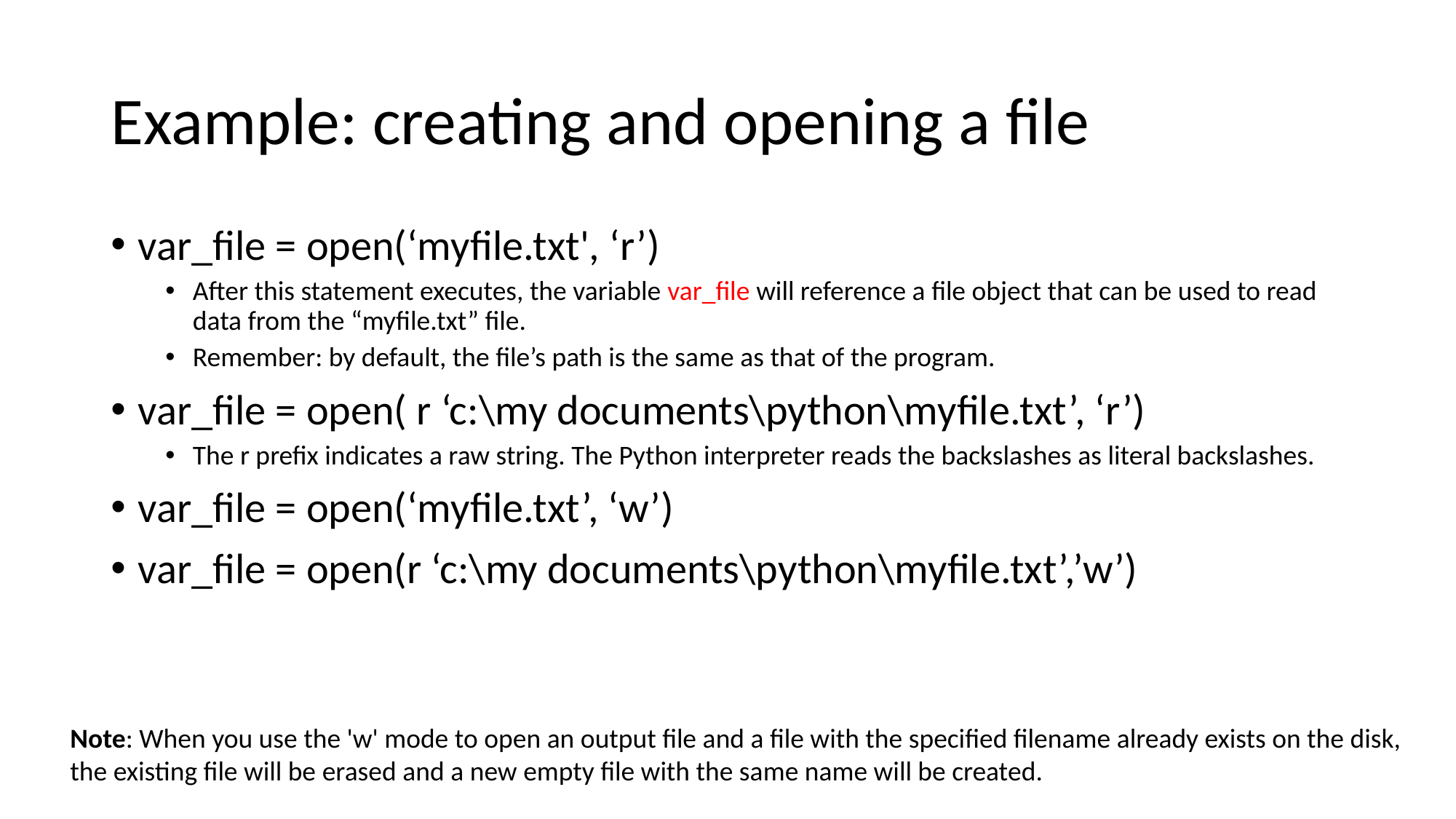

# Example: creating and opening a file
var_file = open(‘myfile.txt', ‘r’)
After this statement executes, the variable var_file will reference a file object that can be used to read data from the “myfile.txt” file.
Remember: by default, the file’s path is the same as that of the program.
var_file = open( r ‘c:\my documents\python\myfile.txt’, ‘r’)
The r prefix indicates a raw string. The Python interpreter reads the backslashes as literal backslashes.
var_file = open(‘myfile.txt’, ‘w’)
var_file = open(r ‘c:\my documents\python\myfile.txt’,’w’)

Note: When you use the 'w' mode to open an output file and a file with the specified filename already exists on the disk, the existing file will be erased and a new empty file with the same name will be created.